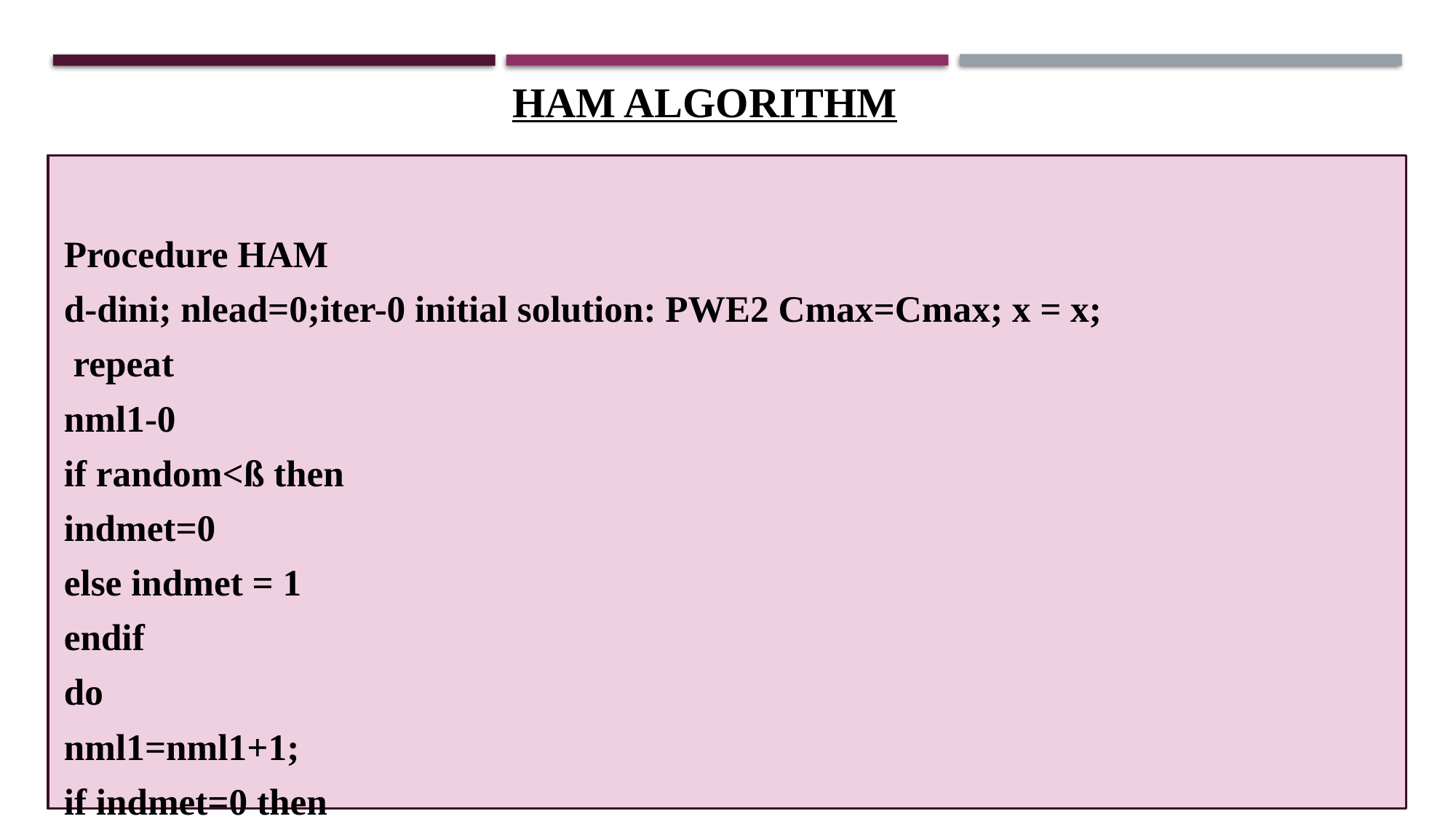

HAM ALGORITHM

Procedure HAM
d-dini; nlead=0;iter-0 initial solution: PWE2 Cmax=Cmax; x = x;
 repeat
nml1-0
if random<ß then
indmet=0
else indmet = 1
endif
do
nml1=nml1+1;
if indmet=0 then